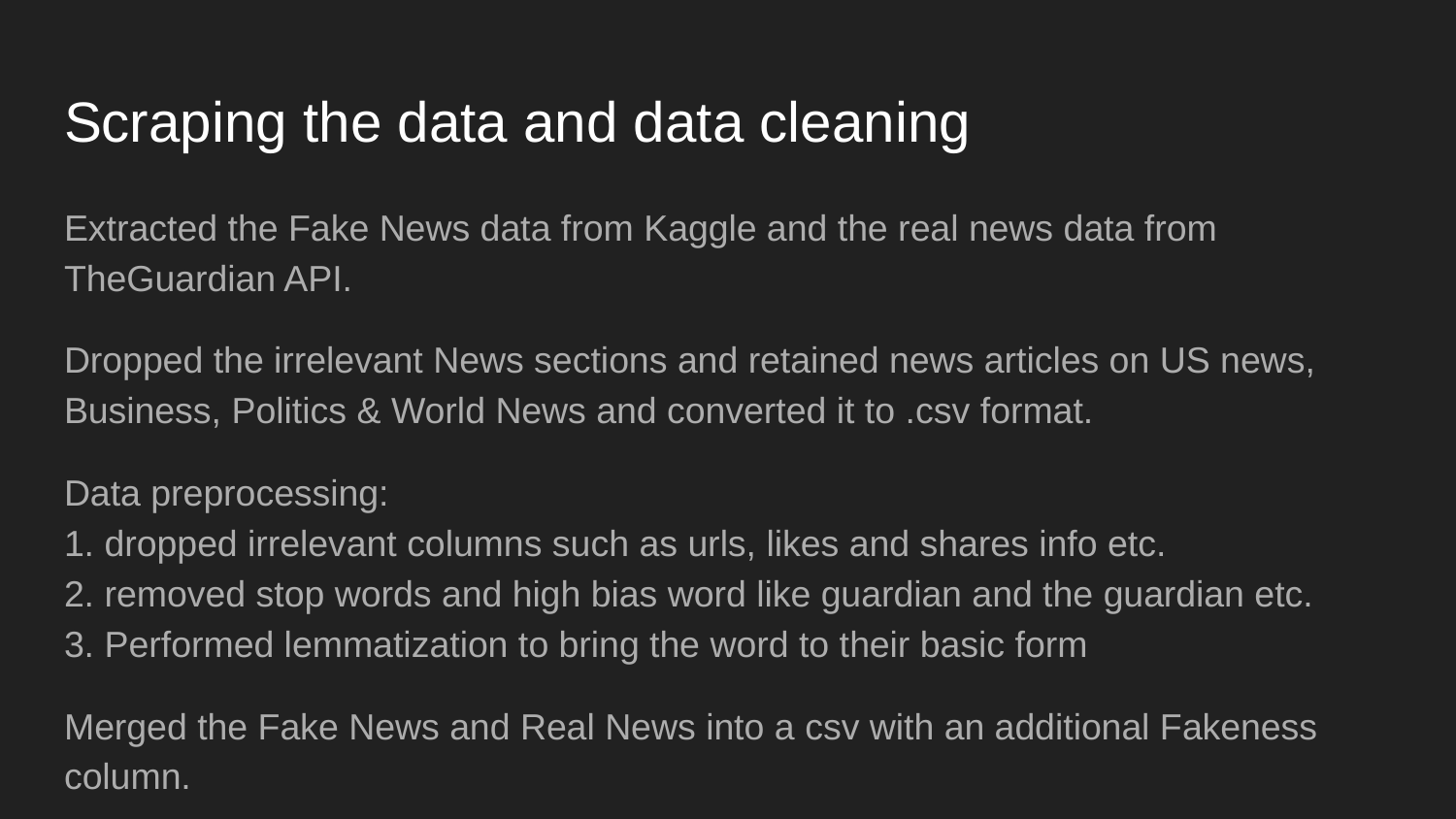

# Scraping the data and data cleaning
Extracted the Fake News data from Kaggle and the real news data from TheGuardian API.
Dropped the irrelevant News sections and retained news articles on US news, Business, Politics & World News and converted it to .csv format.
Data preprocessing:
1. dropped irrelevant columns such as urls, likes and shares info etc.
2. removed stop words and high bias word like guardian and the guardian etc.
3. Performed lemmatization to bring the word to their basic form
Merged the Fake News and Real News into a csv with an additional Fakeness column.